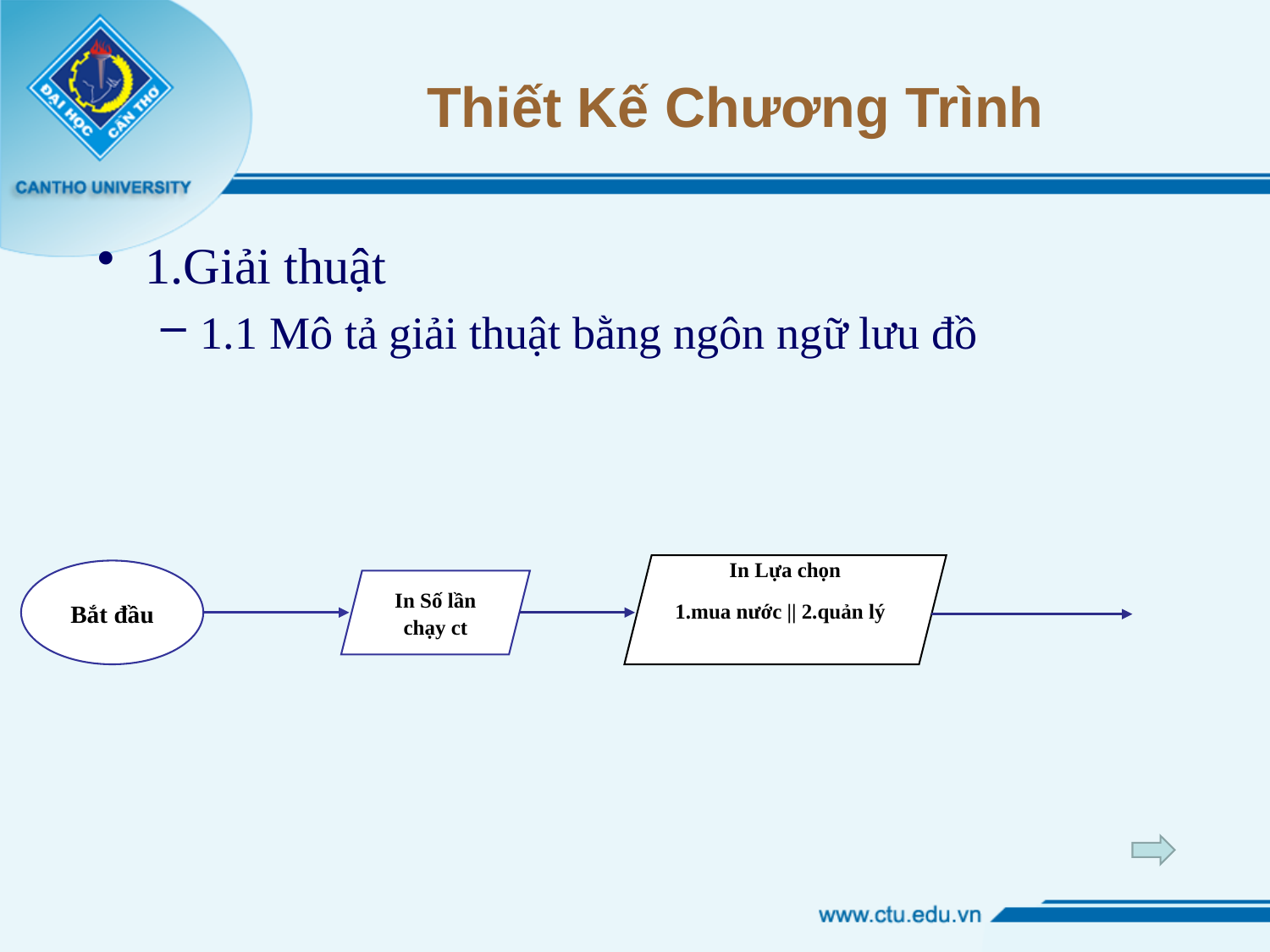

# Thiết Kế Chương Trình
1.Giải thuật
1.1 Mô tả giải thuật bằng ngôn ngữ lưu đồ
In Lựa chọn
1.mua nước || 2.quản lý

Bắt đầu
In Số lần chạy ct